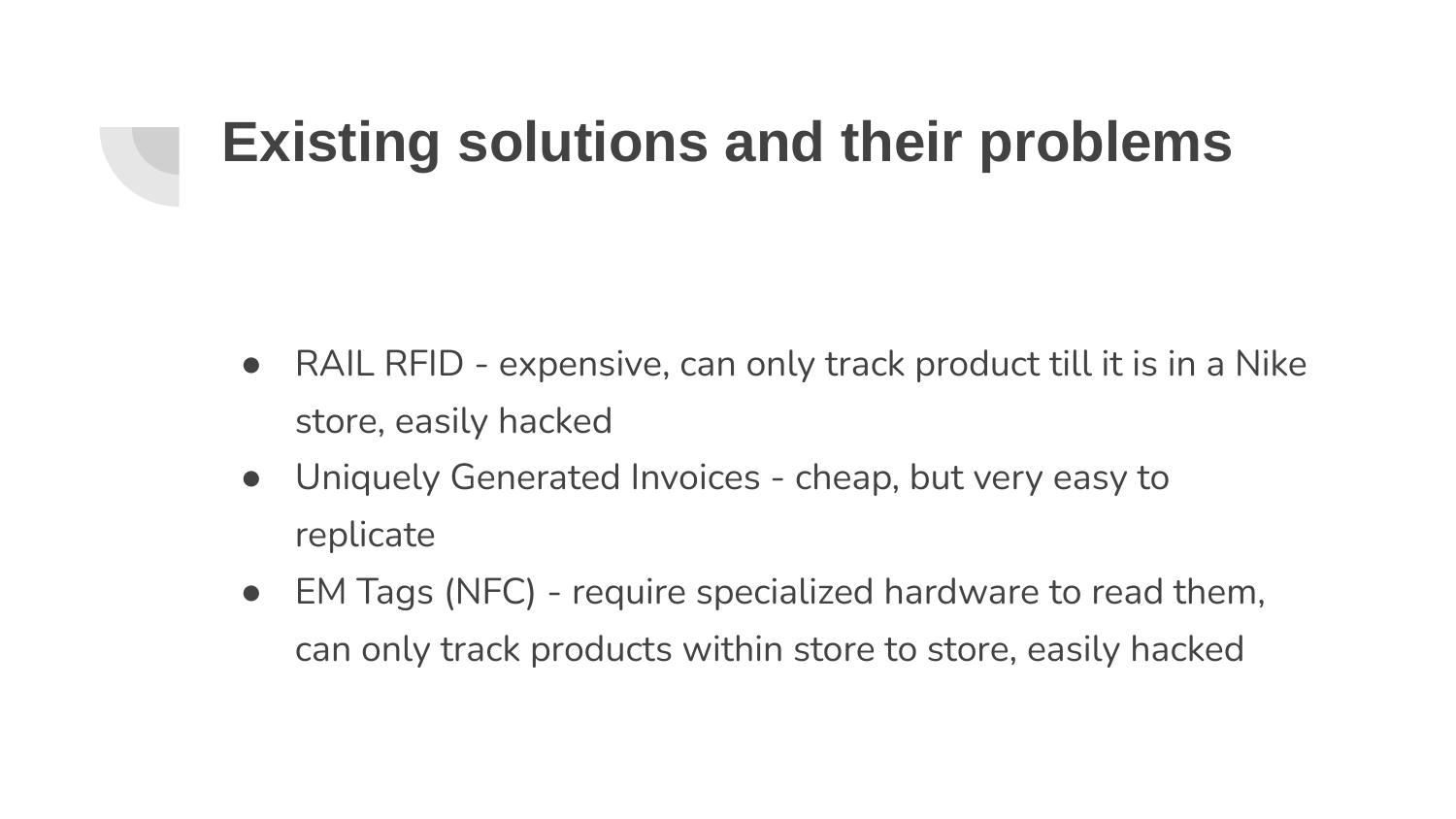

# Existing solutions and their problems
RAIL RFID - expensive, can only track product till it is in a Nike store, easily hacked
Uniquely Generated Invoices - cheap, but very easy to replicate
EM Tags (NFC) - require specialized hardware to read them, can only track products within store to store, easily hacked